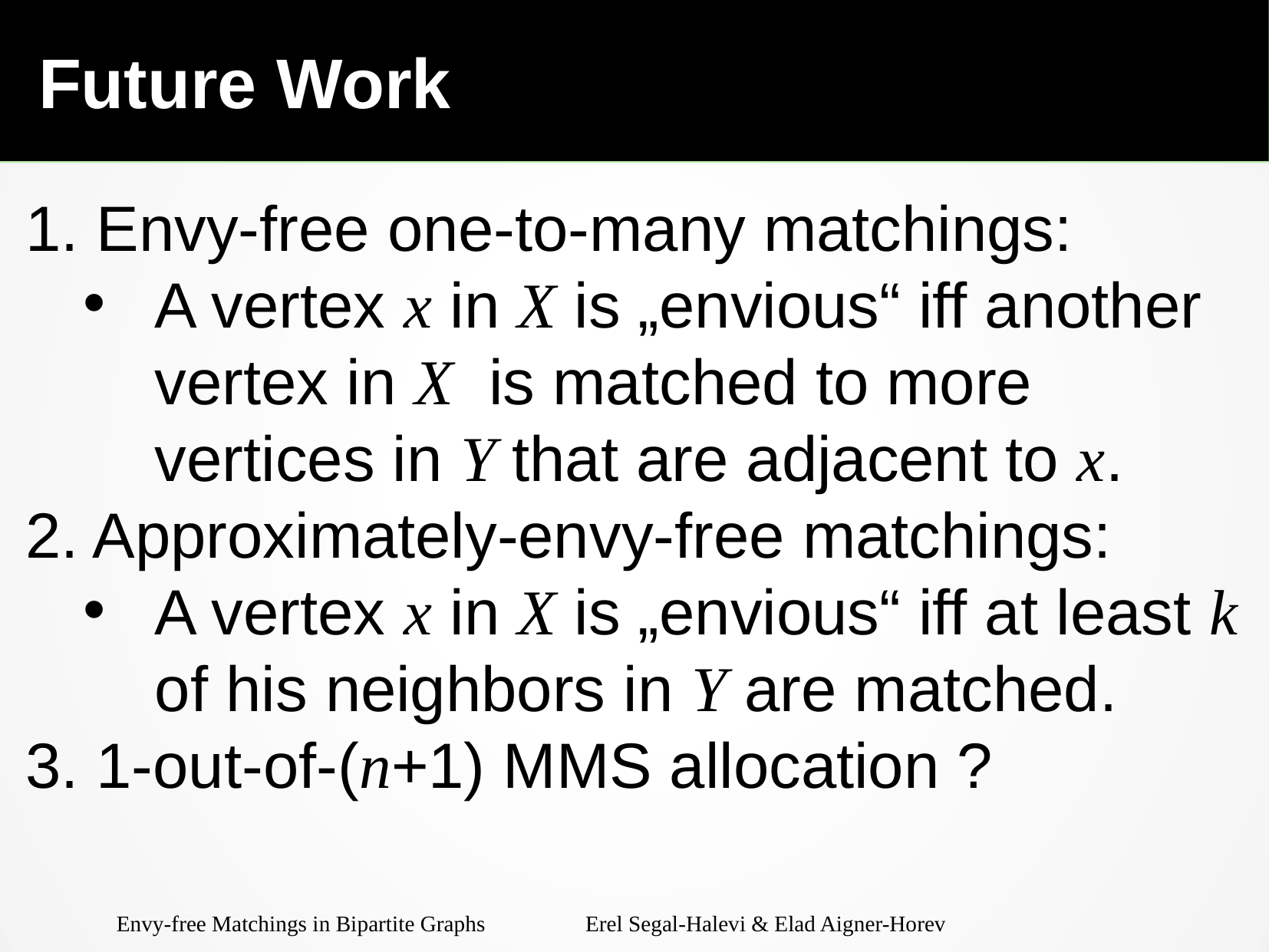

Future Work
1. Envy-free one-to-many matchings:
A vertex x in X is „envious“ iff another vertex in X  is matched to more vertices in Y that are adjacent to x.
2. Approximately-envy-free matchings:
A vertex x in X is „envious“ iff at least k of his neighbors in Y are matched.
3. 1-out-of-(n+1) MMS allocation ?
Envy-free Matchings in Bipartite Graphs                  Erel Segal-Halevi & Elad Aigner-Horev